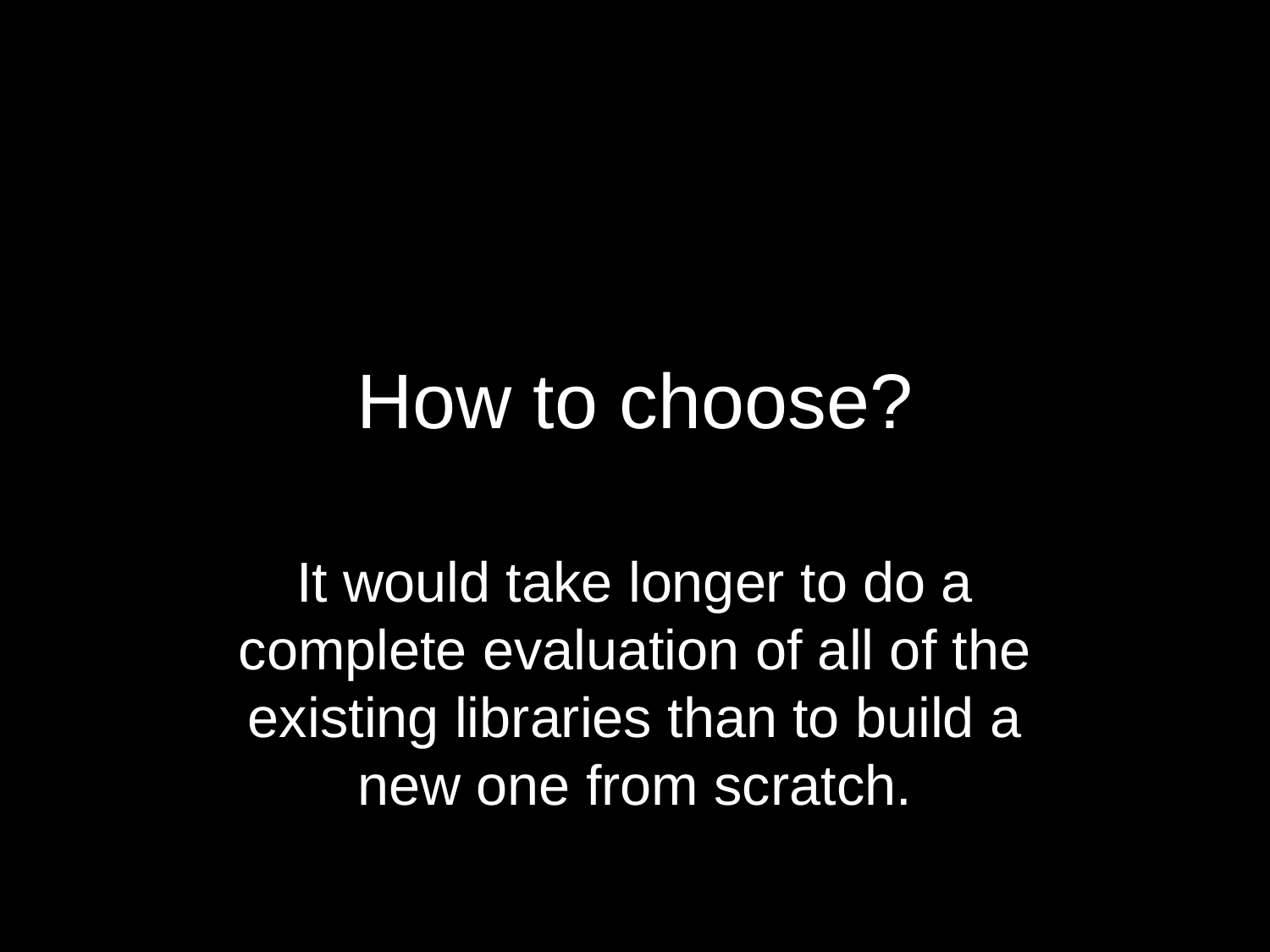

# How to choose?
It would take longer to do a complete evaluation of all of the existing libraries than to build a new one from scratch.